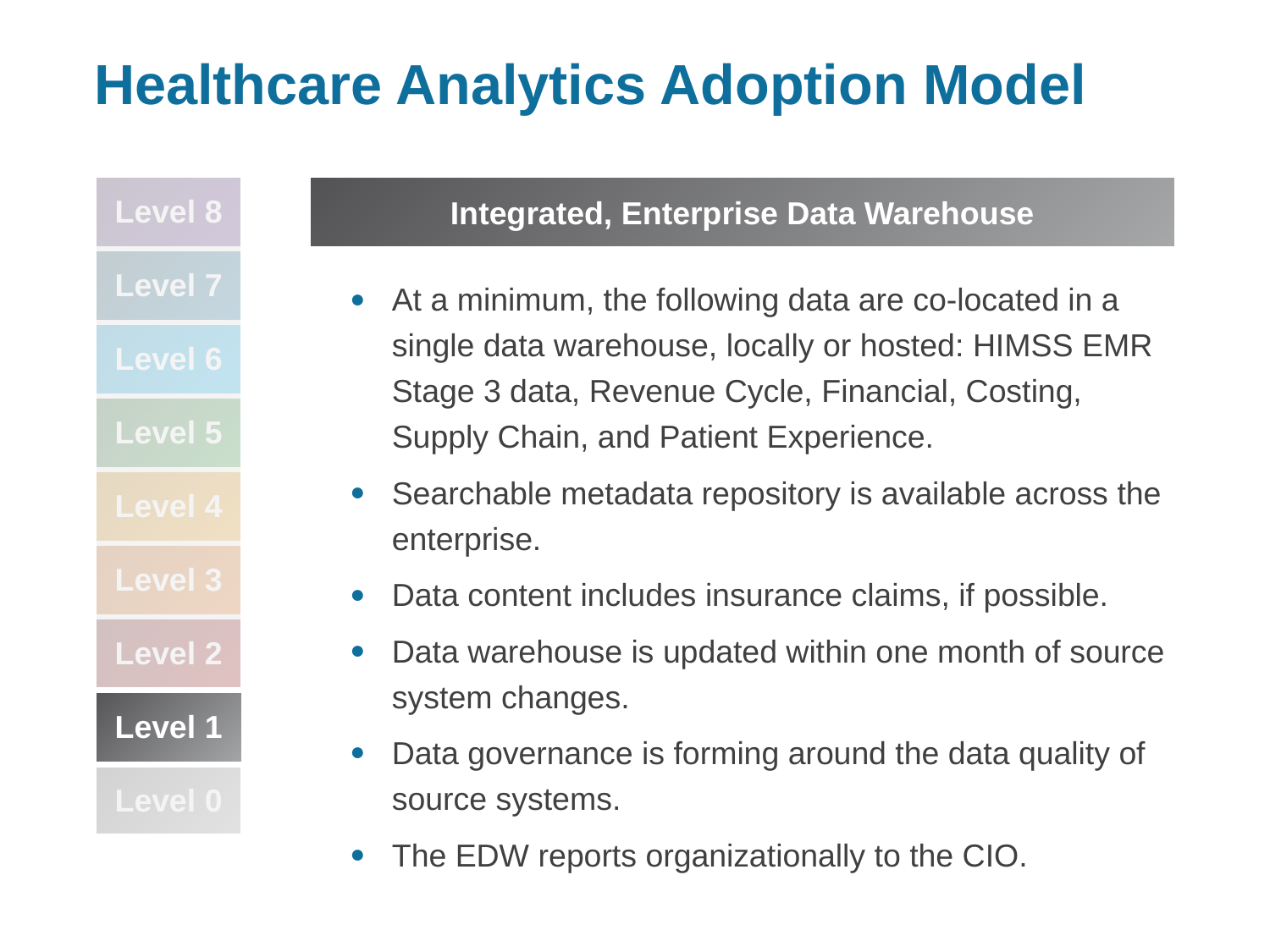

# Healthcare Analytics Adoption Model
| Level 8 |
| --- |
| Level 7 |
| Level 6 |
| Level 5 |
| Level 4 |
| Level 3 |
| Level 2 |
| Level 1 |
| Level 0 |

Integrated, Enterprise Data Warehouse
At a minimum, the following data are co-located in a single data warehouse, locally or hosted: HIMSS EMR Stage 3 data, Revenue Cycle, Financial, Costing, Supply Chain, and Patient Experience.
Searchable metadata repository is available across the enterprise.
Data content includes insurance claims, if possible.
Data warehouse is updated within one month of source system changes.
Data governance is forming around the data quality of source systems.
The EDW reports organizationally to the CIO.